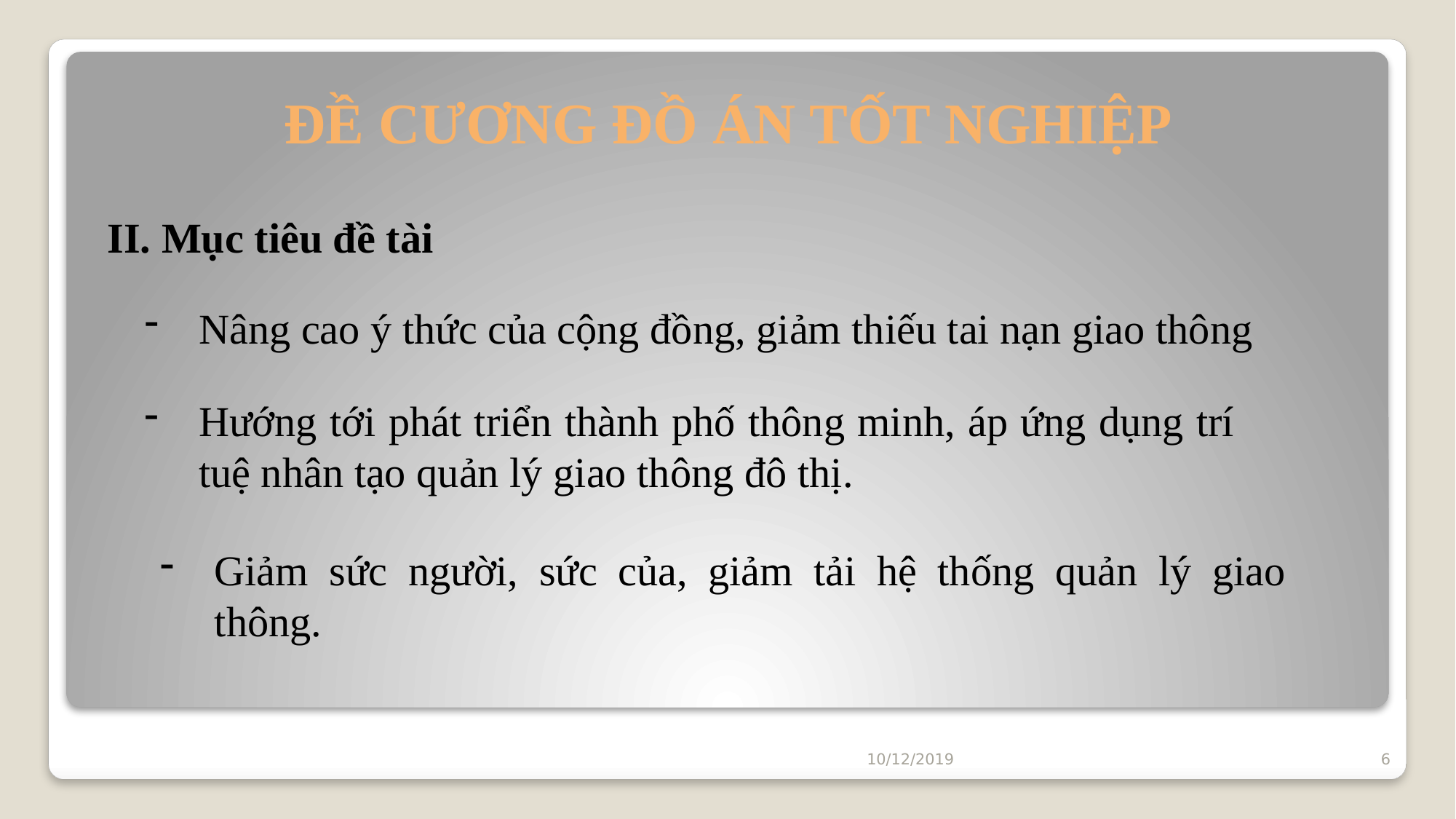

ĐỀ CƯƠNG ĐỒ ÁN TỐT NGHIỆP
II. Mục tiêu đề tài
Nâng cao ý thức của cộng đồng, giảm thiếu tai nạn giao thông
Hướng tới phát triển thành phố thông minh, áp ứng dụng trí tuệ nhân tạo quản lý giao thông đô thị.
Giảm sức người, sức của, giảm tải hệ thống quản lý giao thông.
10/12/2019
6